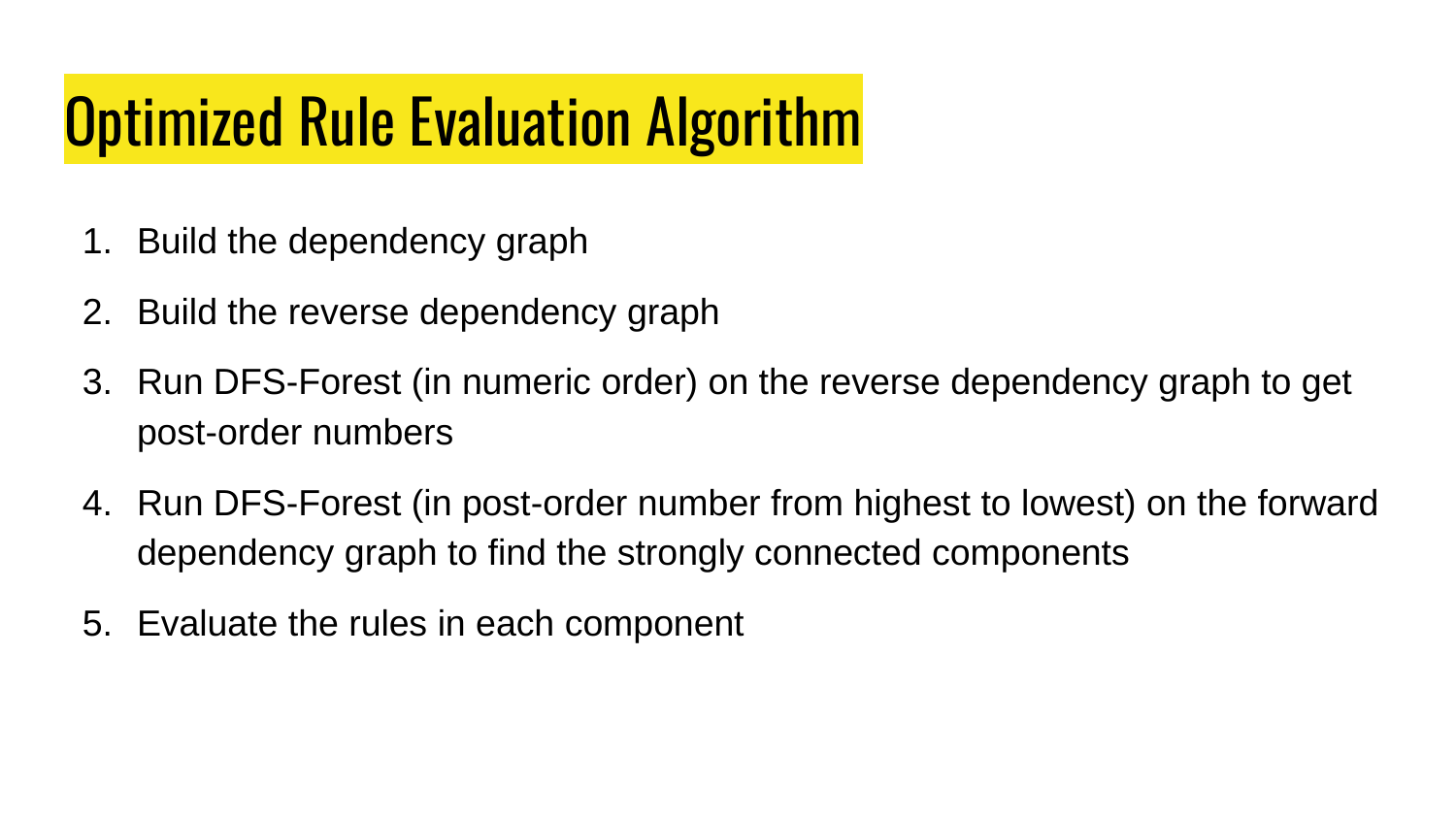

# Optimized Rule Evaluation Algorithm
Build the dependency graph
Build the reverse dependency graph
Run DFS-Forest (in numeric order) on the reverse dependency graph to get post-order numbers
Run DFS-Forest (in post-order number from highest to lowest) on the forward dependency graph to find the strongly connected components
Evaluate the rules in each component